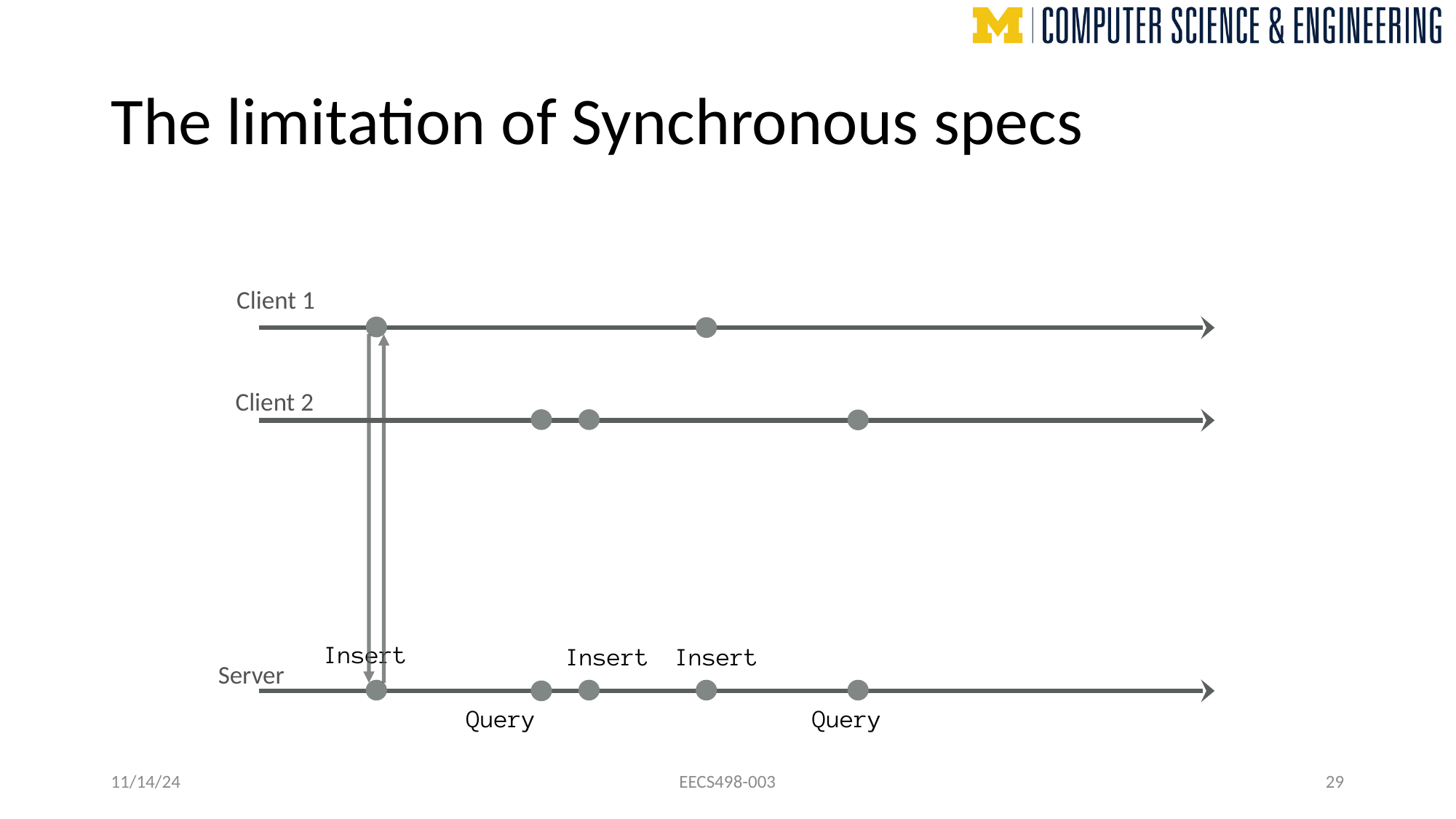

# The limitation of Synchronous specs
Client 1

Client 2

Insert

Insert

Insert

Server

Query

Query
11/14/24
EECS498-003
29